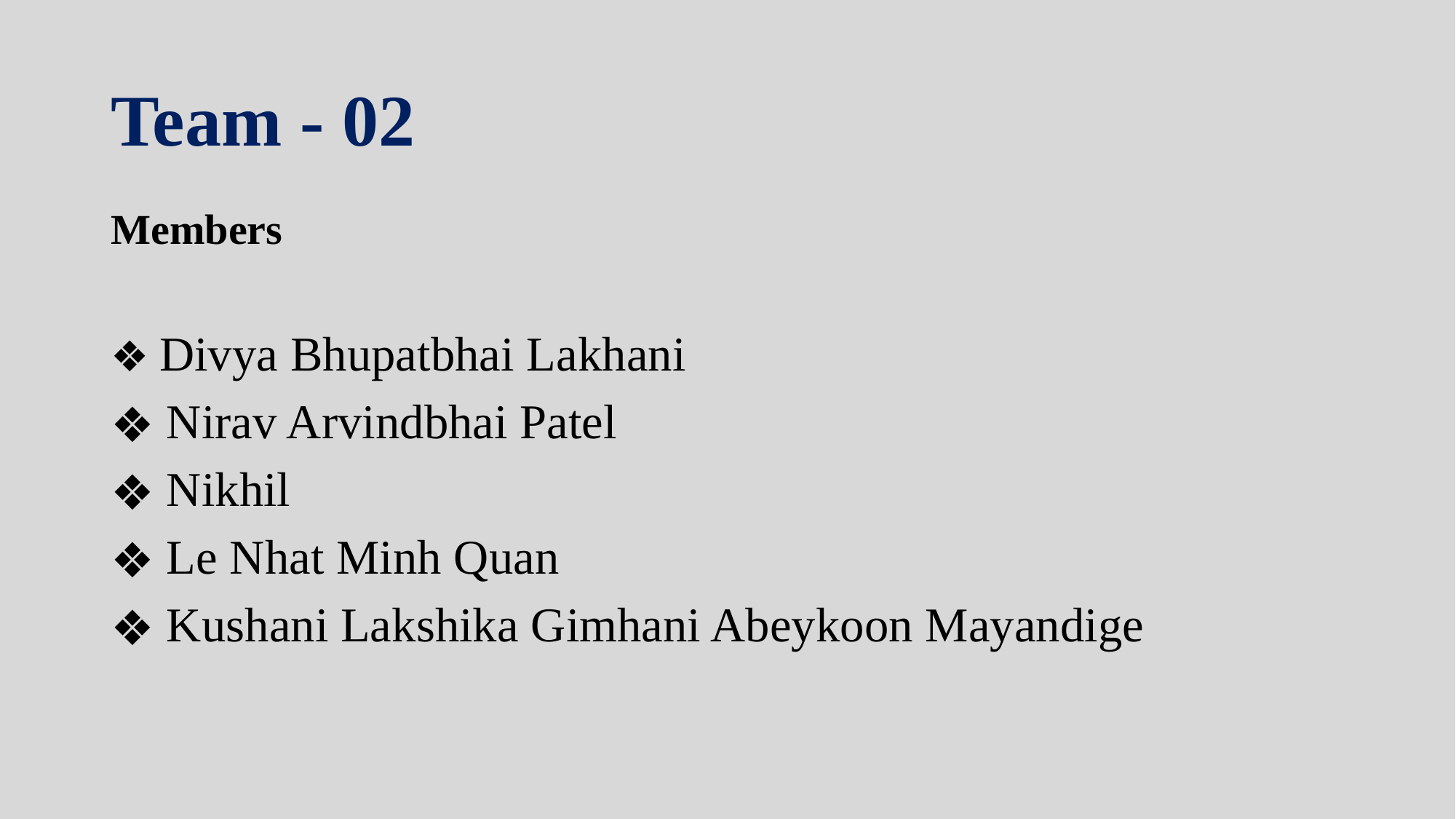

# Team - 02
Members

 Divya Bhupatbhai Lakhani
 Nirav Arvindbhai Patel
 Nikhil
 Le Nhat Minh Quan
 Kushani Lakshika Gimhani Abeykoon Mayandige